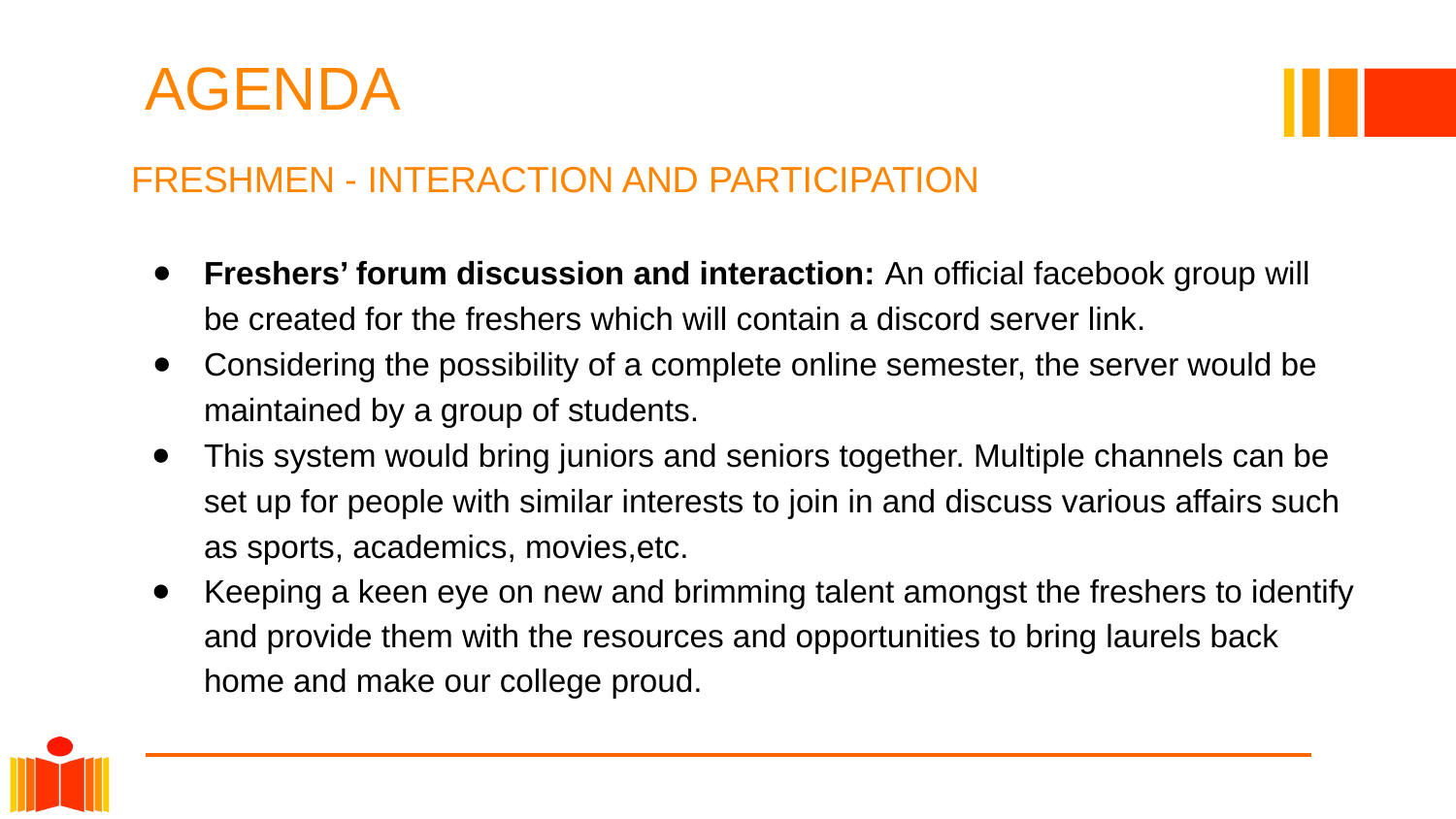

# AGENDA
FRESHMEN - INTERACTION AND PARTICIPATION

Freshers’ forum discussion and interaction: An official facebook group will be created for the freshers which will contain a discord server link.
Considering the possibility of a complete online semester, the server would be maintained by a group of students.
This system would bring juniors and seniors together. Multiple channels can be set up for people with similar interests to join in and discuss various affairs such as sports, academics, movies,etc.
Keeping a keen eye on new and brimming talent amongst the freshers to identify and provide them with the resources and opportunities to bring laurels back home and make our college proud.